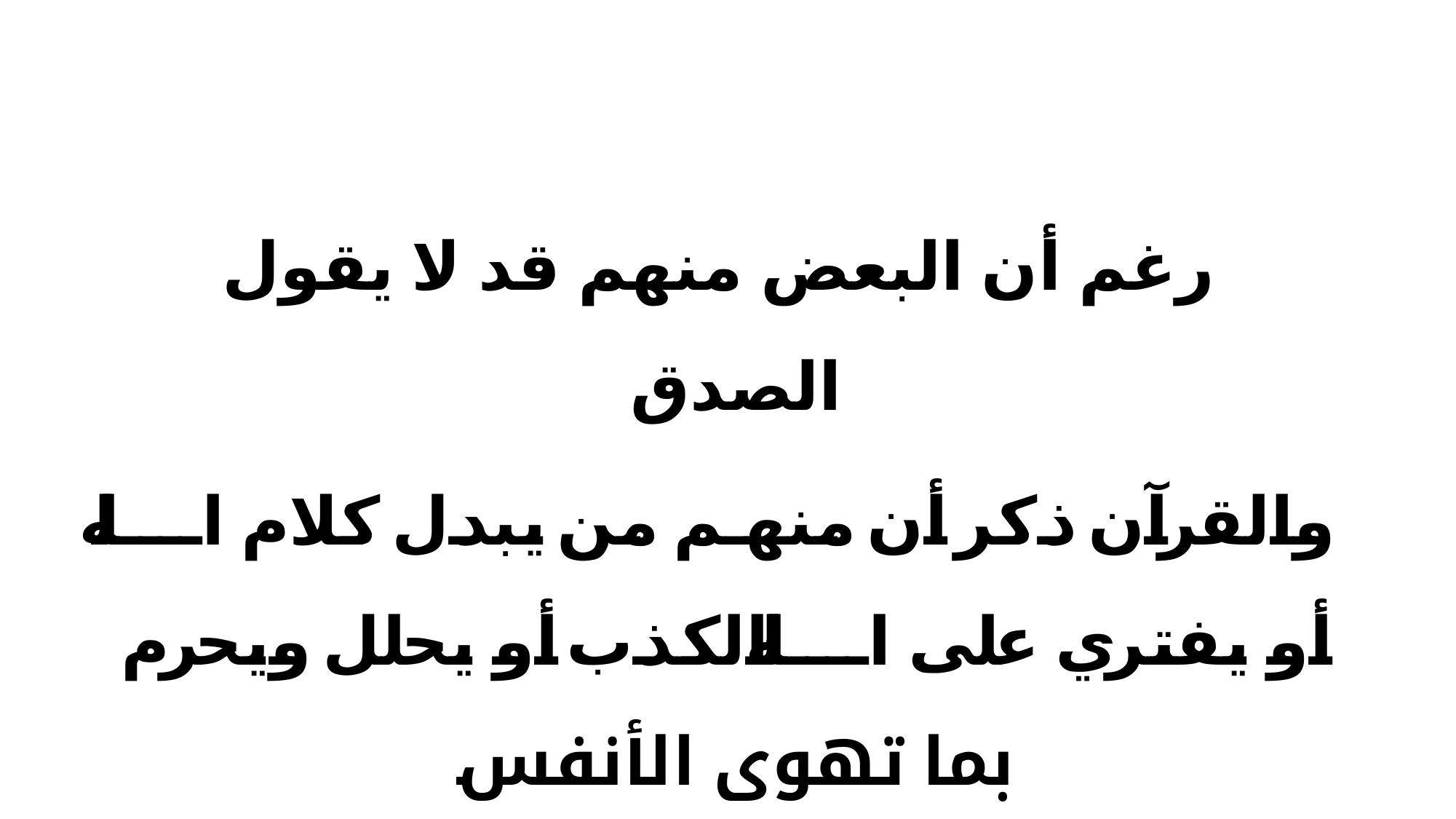

#
 رغم أن البعض منهم قد لا يقول الصدق
والقرآن ذكر أن منهم من يبدل كلام الله أو يفتري على الله الكذب أو يحلل ويحرم بما تهوى الأنفس
,أم أن الأمر هو أعمق ويرتبط بأساس الفكر الديني .